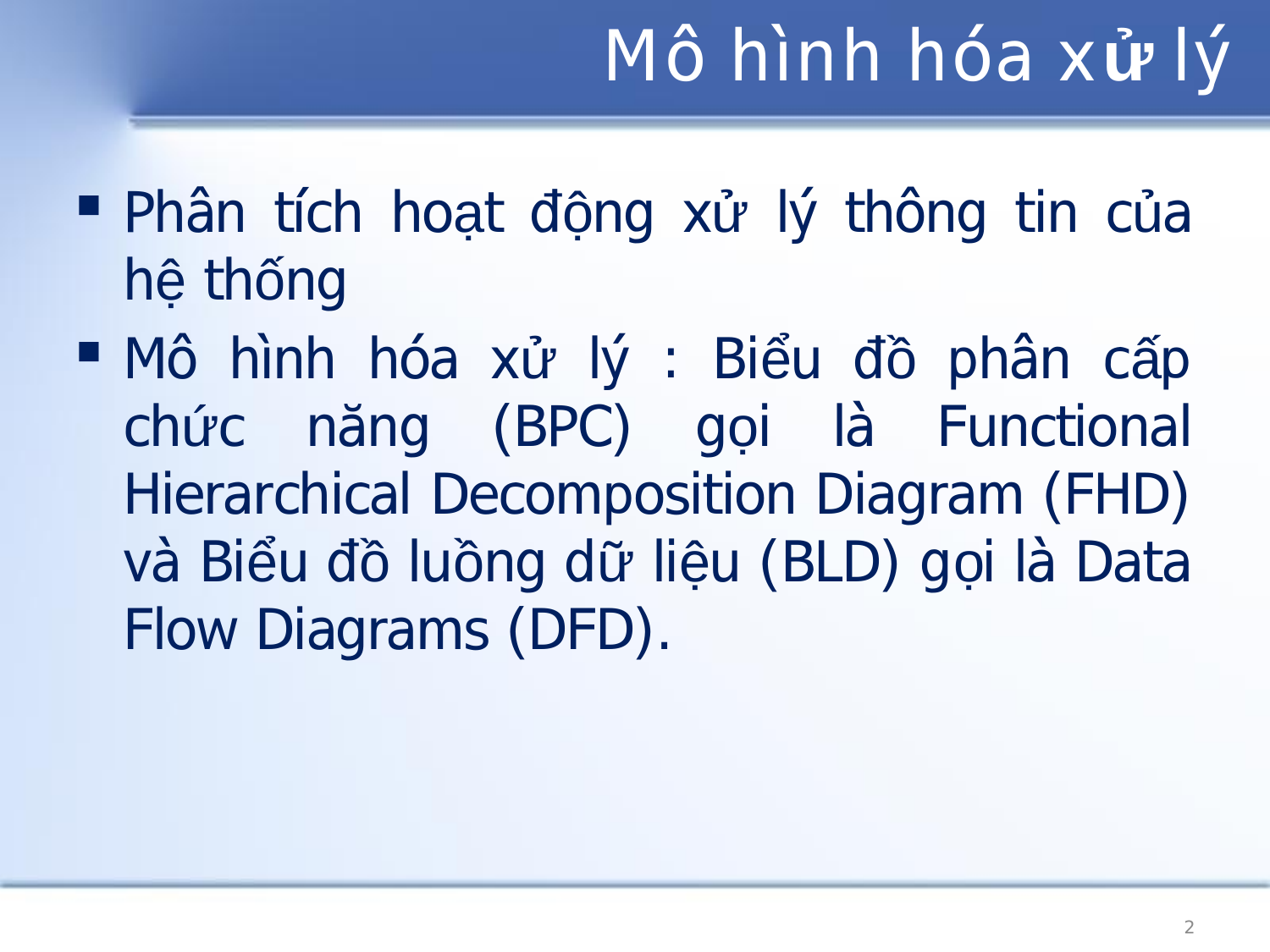

# Mô hình hóa xử lý
Phân tích hoạt động xử lý thông tin của hệ thống
Mô hình hóa xử lý : Biểu đồ phân cấp chức năng (BPC) gọi là Functional Hierarchical Decomposition Diagram (FHD) và Biểu đồ luồng dữ liệu (BLD) gọi là Data Flow Diagrams (DFD).
2